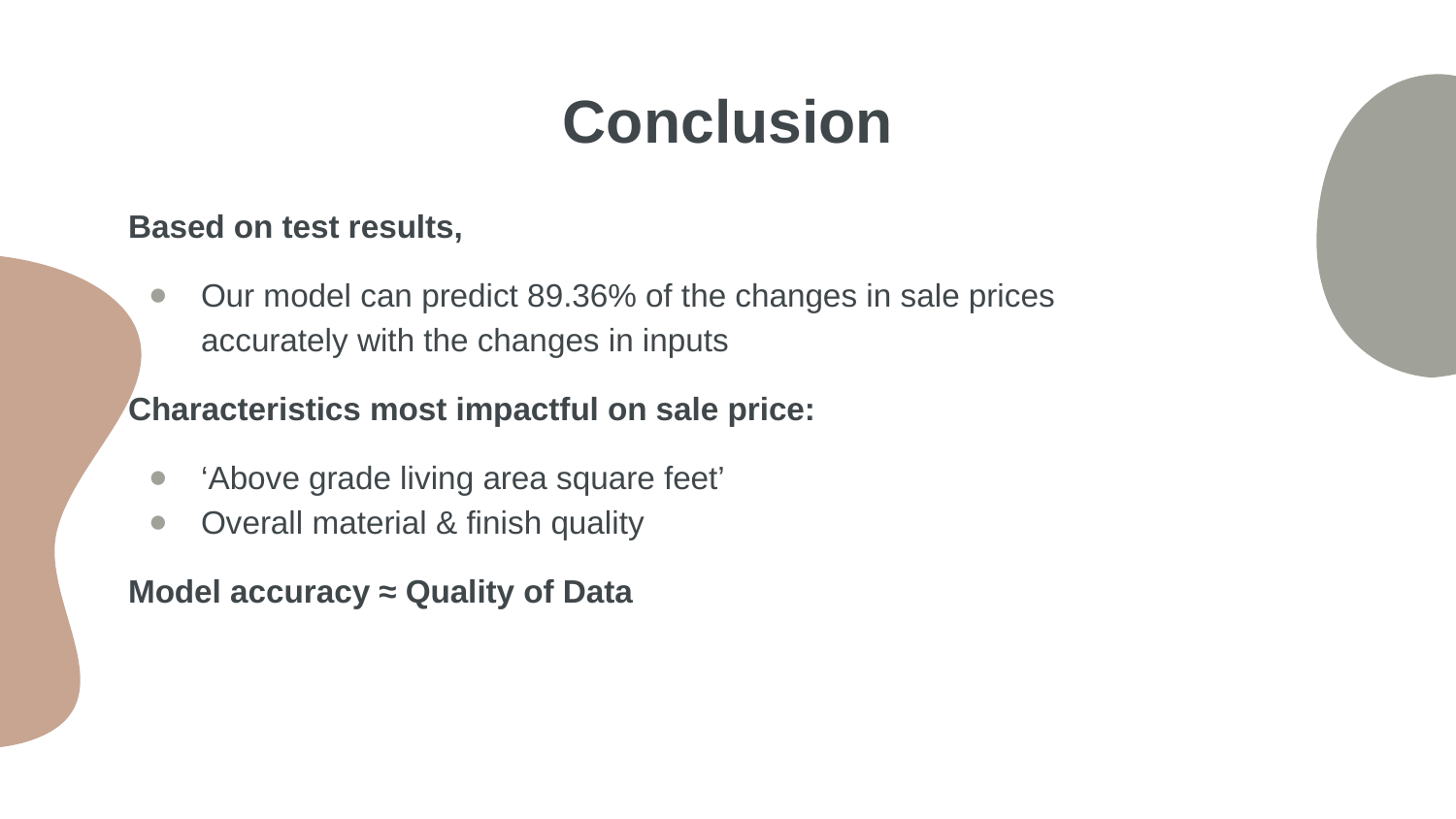

# Conclusion
Based on test results,
Our model can predict 89.36% of the changes in sale prices accurately with the changes in inputs
Characteristics most impactful on sale price:
‘Above grade living area square feet’
Overall material & finish quality
Model accuracy ≈ Quality of Data